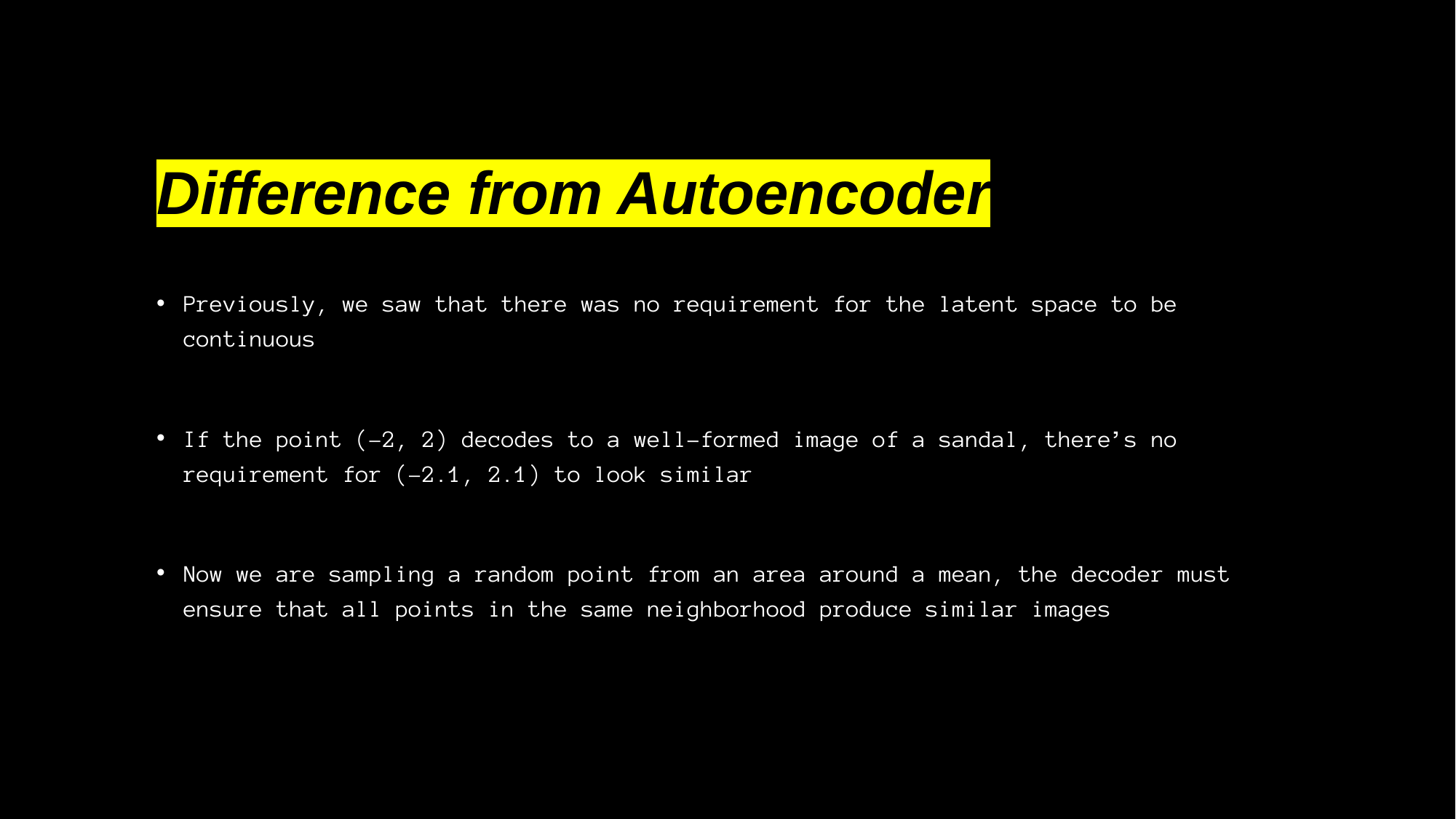

# Difference from Autoencoder
Previously, we saw that there was no requirement for the latent space to be continuous

If the point (–2, 2) decodes to a well-formed image of a sandal, there’s no requirement for (–2.1, 2.1) to look similar

Now we are sampling a random point from an area around a mean, the decoder must ensure that all points in the same neighborhood produce similar images